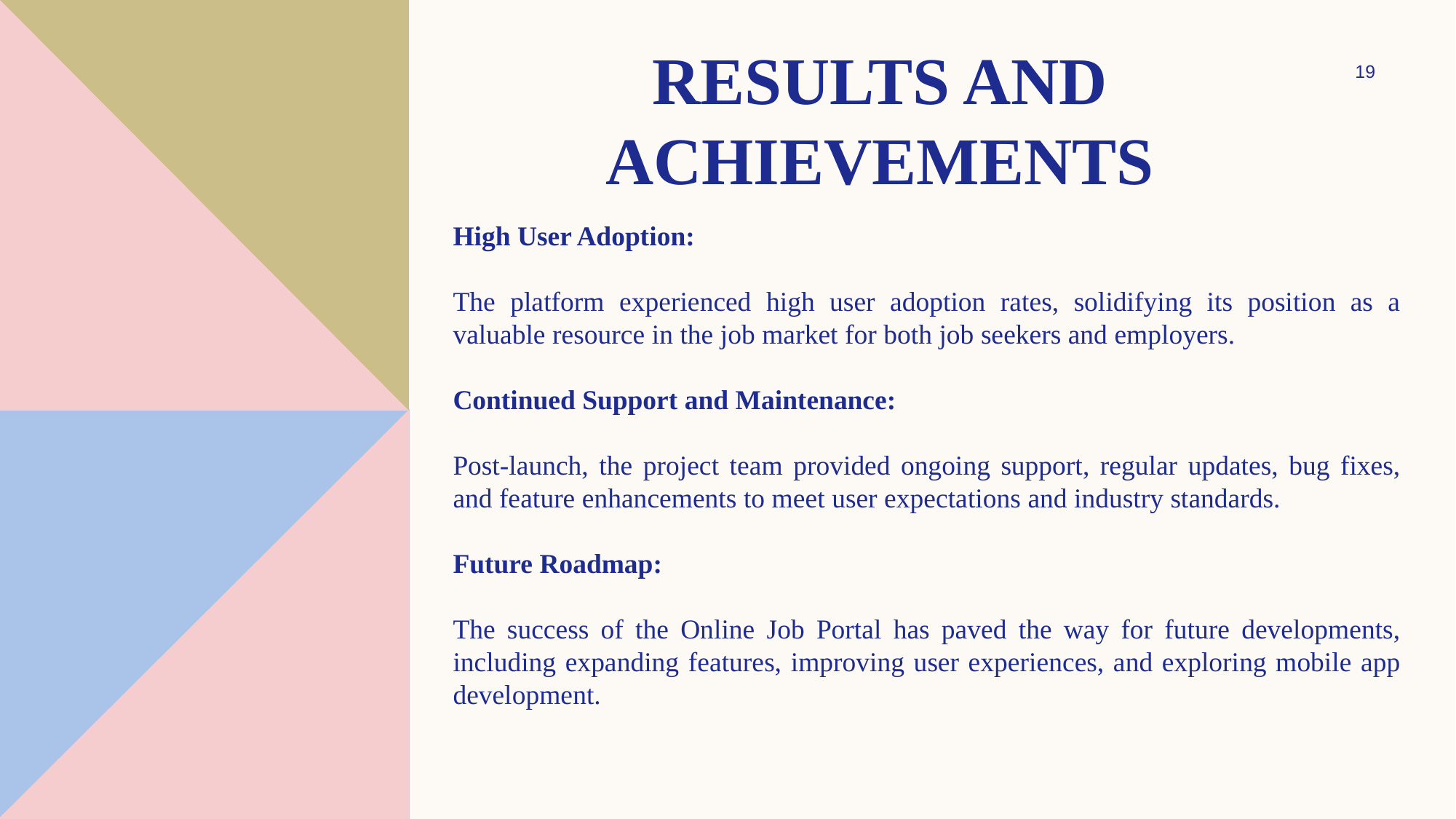

# Results and Achievements
19
High User Adoption:

The platform experienced high user adoption rates, solidifying its position as a valuable resource in the job market for both job seekers and employers.

Continued Support and Maintenance:

Post-launch, the project team provided ongoing support, regular updates, bug fixes, and feature enhancements to meet user expectations and industry standards.

Future Roadmap:

The success of the Online Job Portal has paved the way for future developments, including expanding features, improving user experiences, and exploring mobile app development.